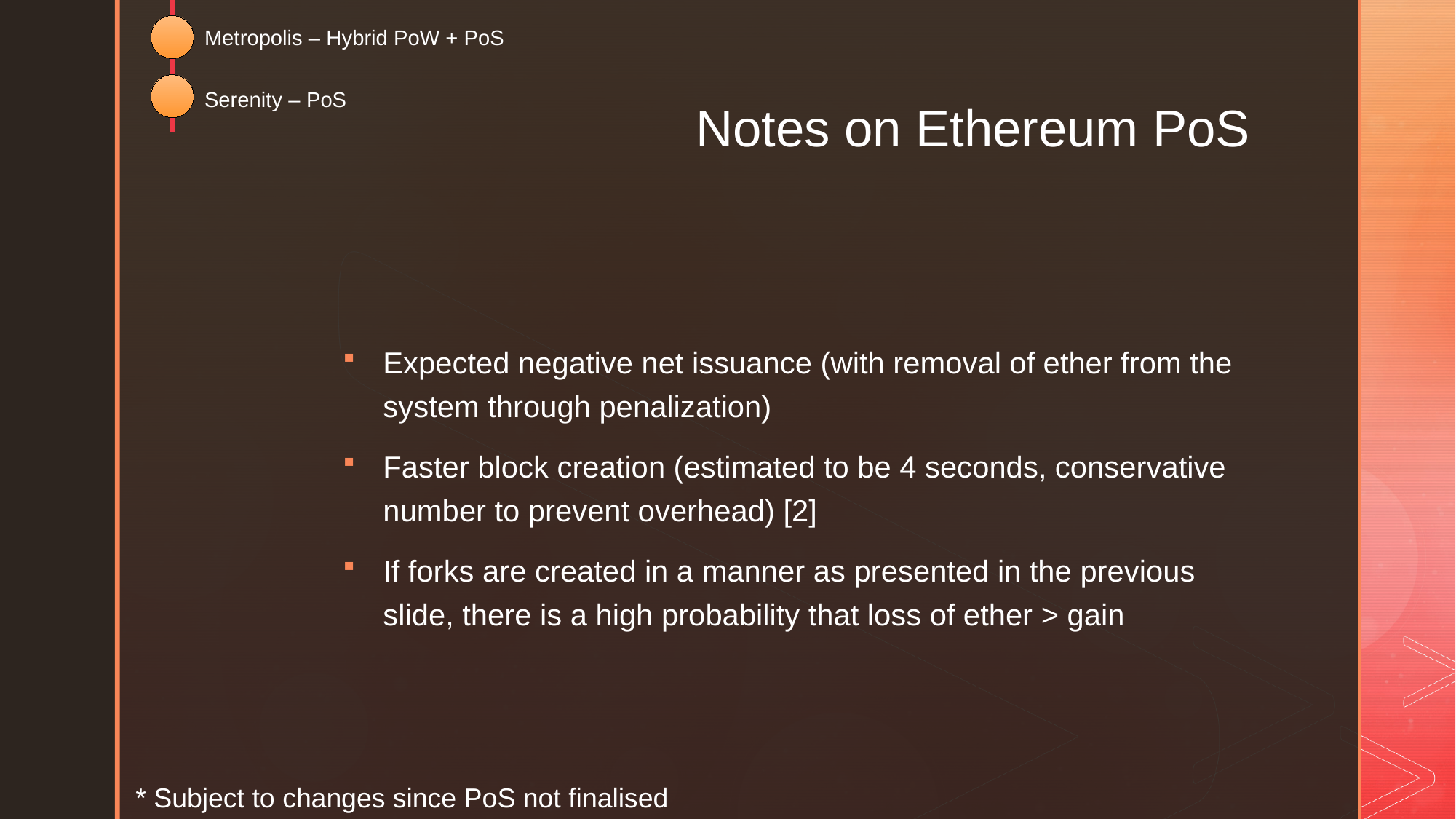

Metropolis – Hybrid PoW + PoS

Serenity – PoS
# Notes on Ethereum PoS
Expected negative net issuance (with removal of ether from the system through penalization)
Faster block creation (estimated to be 4 seconds, conservative number to prevent overhead) [2]
If forks are created in a manner as presented in the previous slide, there is a high probability that loss of ether > gain
* Subject to changes since PoS not finalised